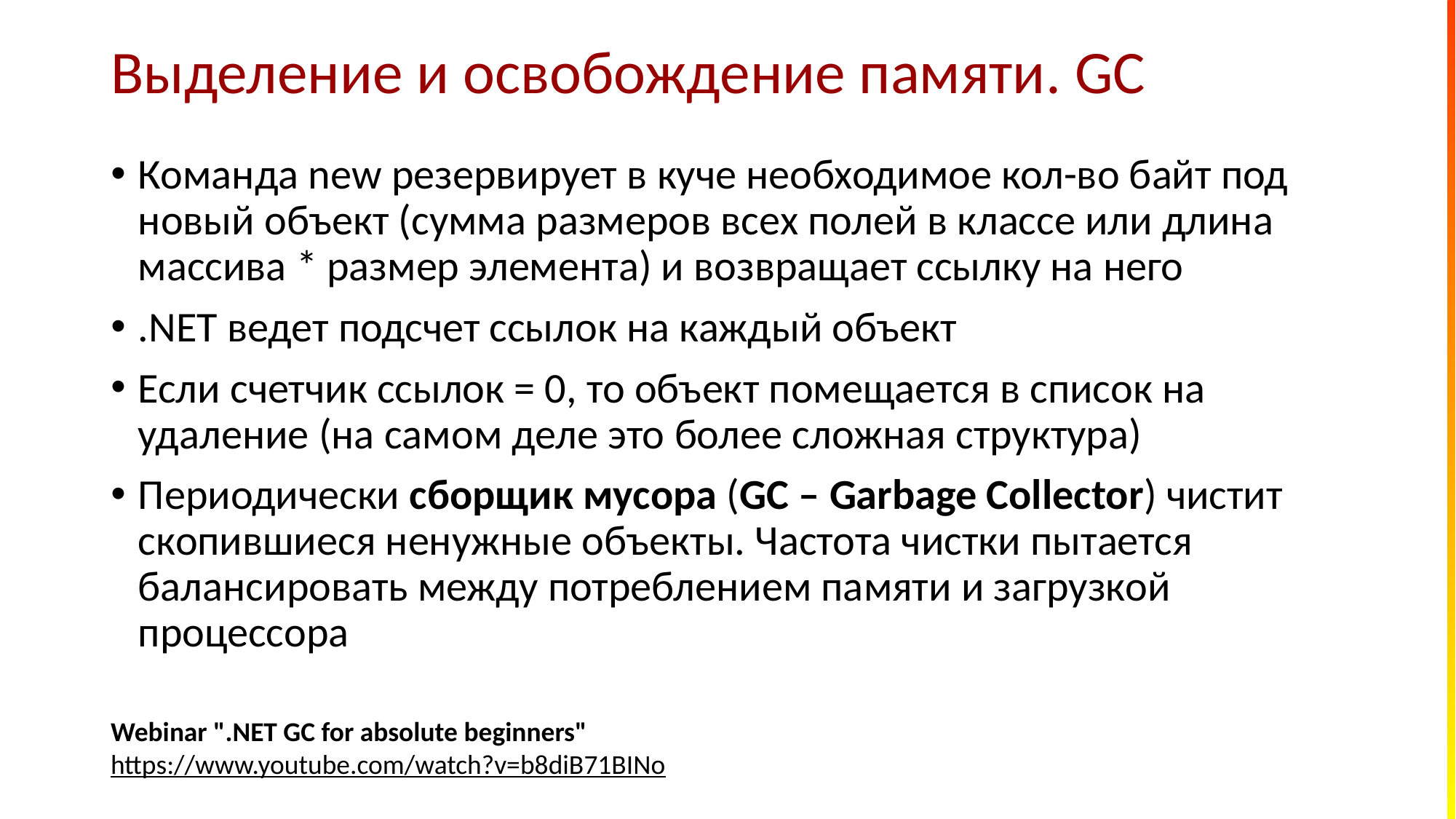

# Выделение и освобождение памяти. GC
Команда new резервирует в куче необходимое кол-во байт под новый объект (сумма размеров всех полей в классе или длина массива * размер элемента) и возвращает ссылку на него
.NET ведет подсчет ссылок на каждый объект
Если счетчик ссылок = 0, то объект помещается в список на удаление (на самом деле это более сложная структура)
Периодически сборщик мусора (GC – Garbage Collector) чистит скопившиеся ненужные объекты. Частота чистки пытается балансировать между потреблением памяти и загрузкой процессора
Webinar ".NET GC for absolute beginners"
https://www.youtube.com/watch?v=b8diB71BINo